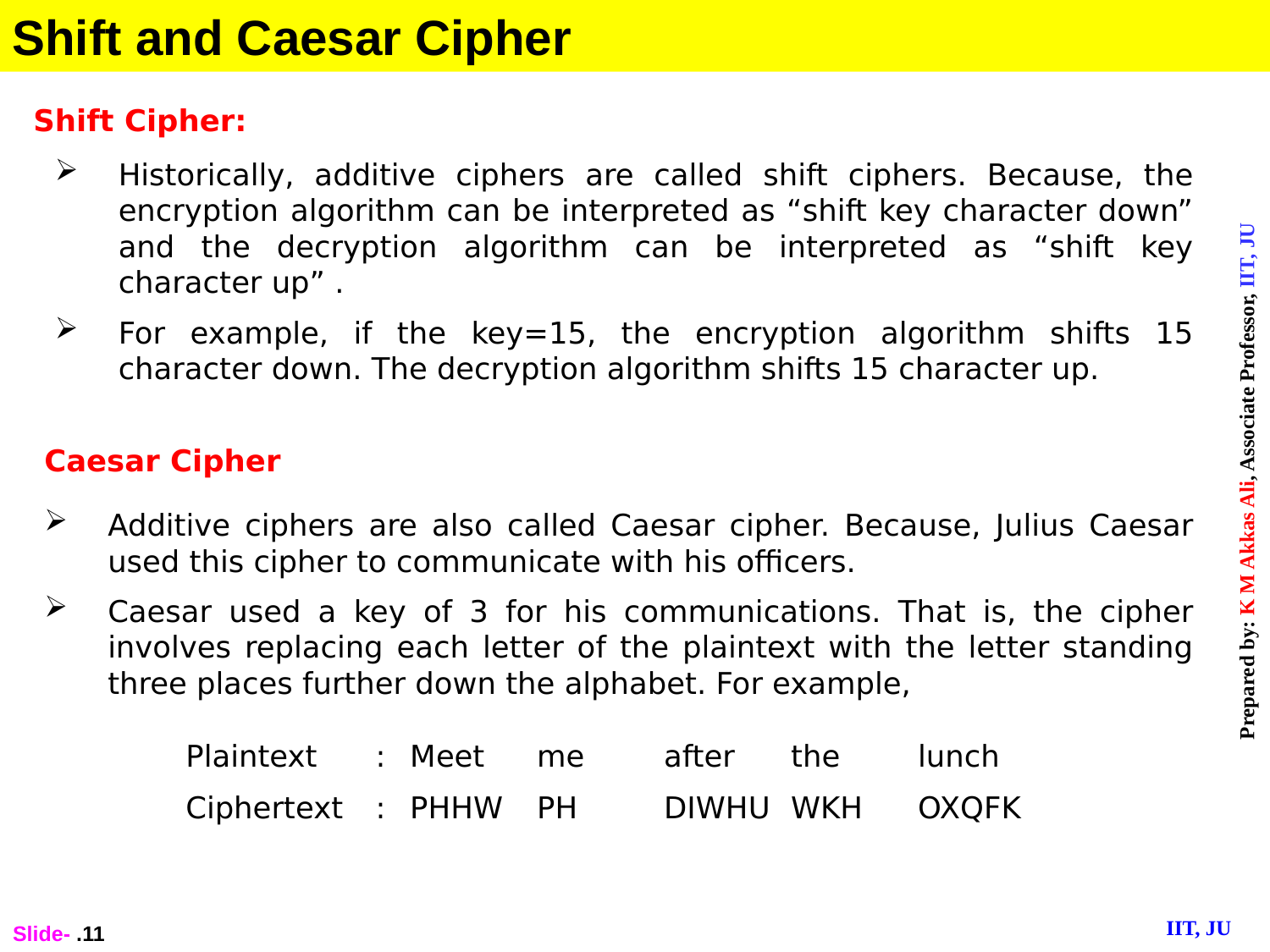

Shift and Caesar Cipher
Shift Cipher:
Historically, additive ciphers are called shift ciphers. Because, the encryption algorithm can be interpreted as “shift key character down” and the decryption algorithm can be interpreted as “shift key character up” .
For example, if the key=15, the encryption algorithm shifts 15 character down. The decryption algorithm shifts 15 character up.
Caesar Cipher
Additive ciphers are also called Caesar cipher. Because, Julius Caesar used this cipher to communicate with his officers.
Caesar used a key of 3 for his communications. That is, the cipher involves replacing each letter of the plaintext with the letter standing three places further down the alphabet. For example,
| Plaintext | : | Meet me after the lunch |
| --- | --- | --- |
| Ciphertext | : | PHHW PH DIWHU WKH OXQFK |
Slide- .11